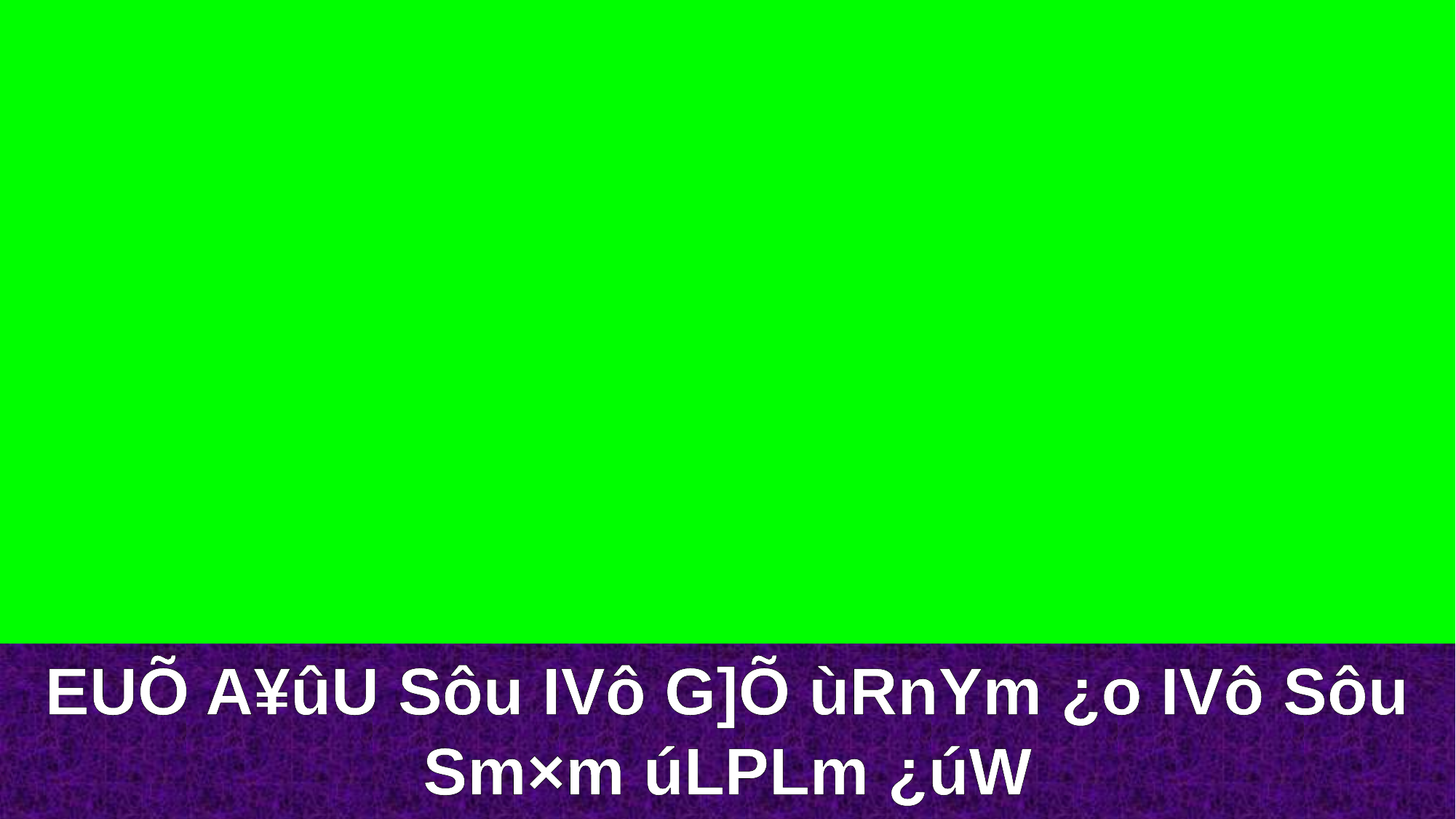

EUÕ A¥ûU Sôu IVô G]Õ ùRnYm ¿o IVô Sôu Sm×m úLPLm ¿úW